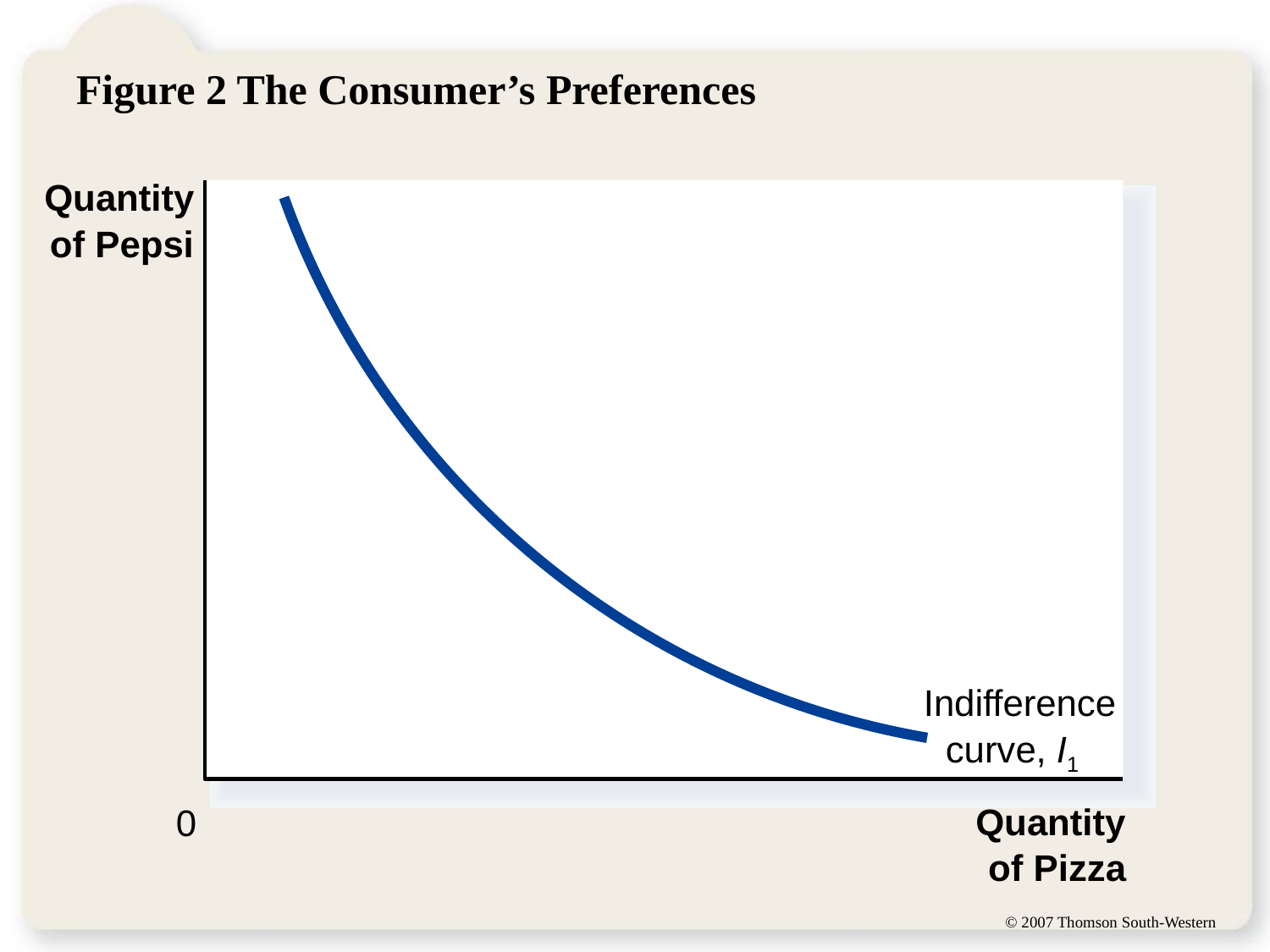

# Figure 2 The Consumer’s Preferences
Quantity

Indifference
curve,
I1

of Pepsi

Quantity
0
of Pizza